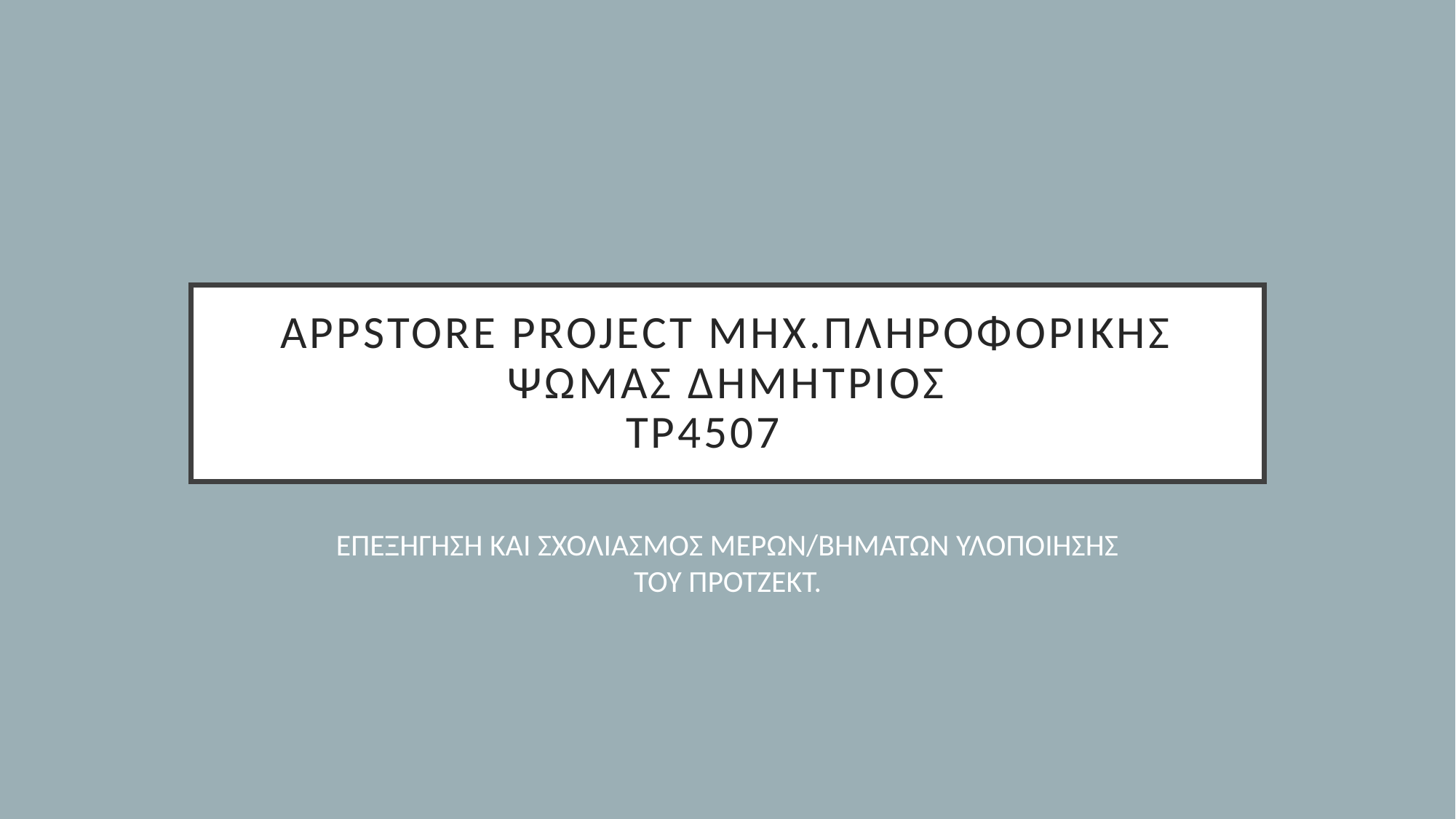

# Appstore project μηχ.πληροφορικησ ψωμασ δημητριοσ tp4507
ΕΠΕΞΗΓΗΣΗ ΚΑΙ ΣΧΟΛΙΑΣΜΟΣ ΜΕΡΩΝ/ΒΗΜΑΤΩΝ ΥΛΟΠΟΙΗΣΗΣ ΤΟΥ ΠΡΟΤΖΕΚΤ.